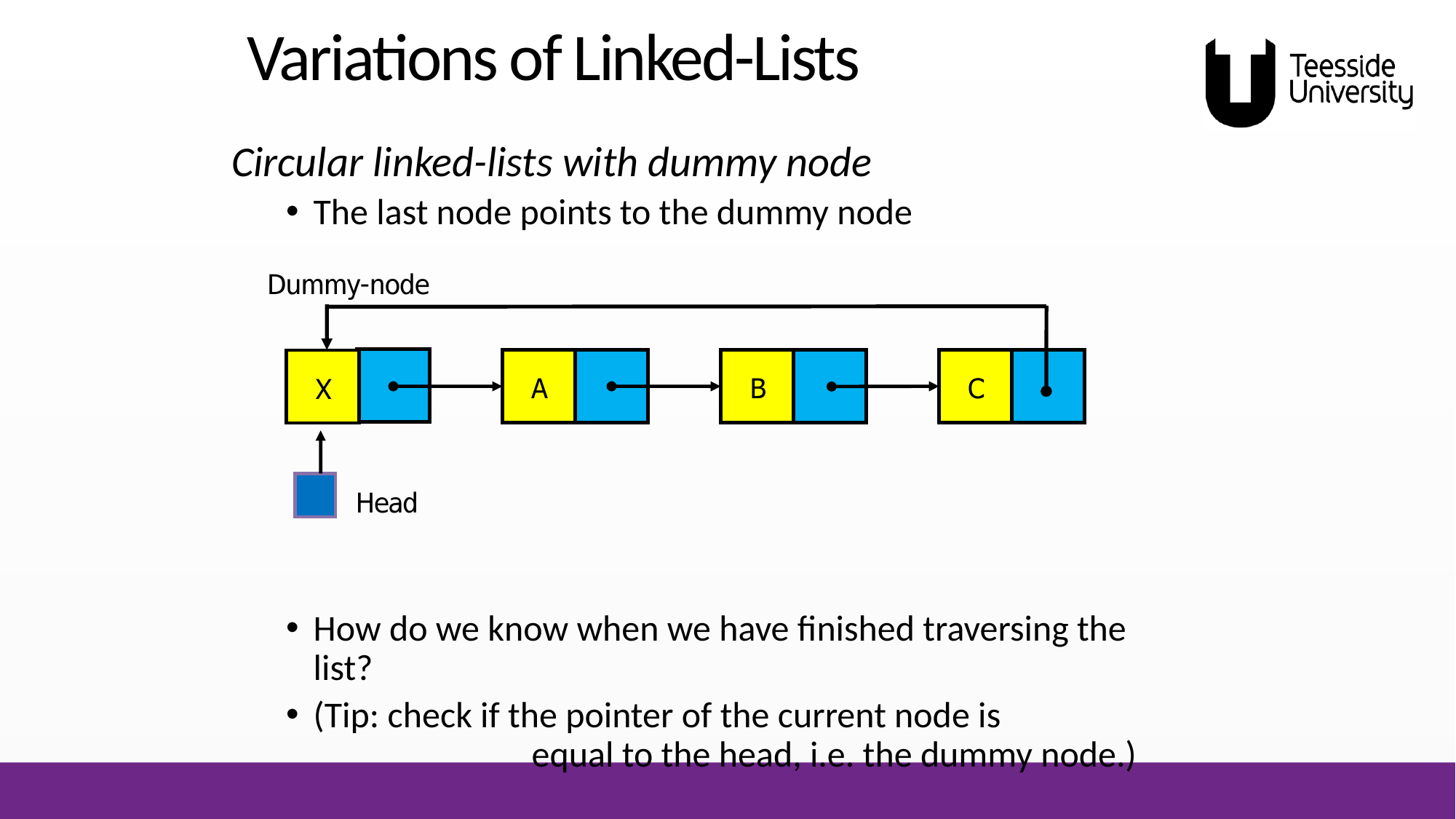

# Variations of Linked-Lists
Circular linked-lists with dummy node
The last node points to the dummy node

How do we know when we have finished traversing the list?
(Tip: check if the pointer of the current node is 			equal to the head, i.e. the dummy node.)
Dummy-node

A

B

C

X

Head